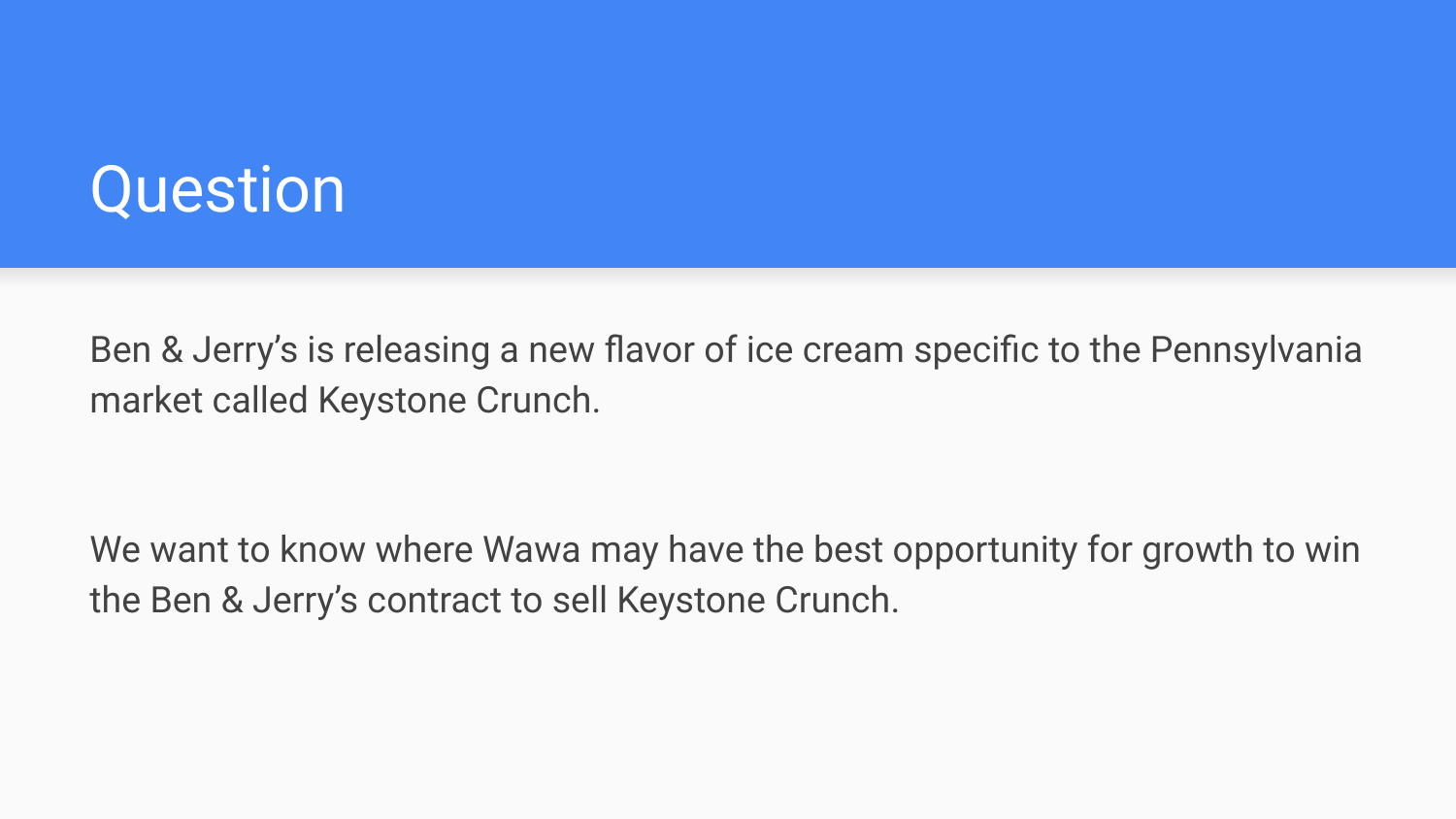

# Question
Ben & Jerry’s is releasing a new flavor of ice cream specific to the Pennsylvania market called Keystone Crunch.

We want to know where Wawa may have the best opportunity for growth to win the Ben & Jerry’s contract to sell Keystone Crunch.